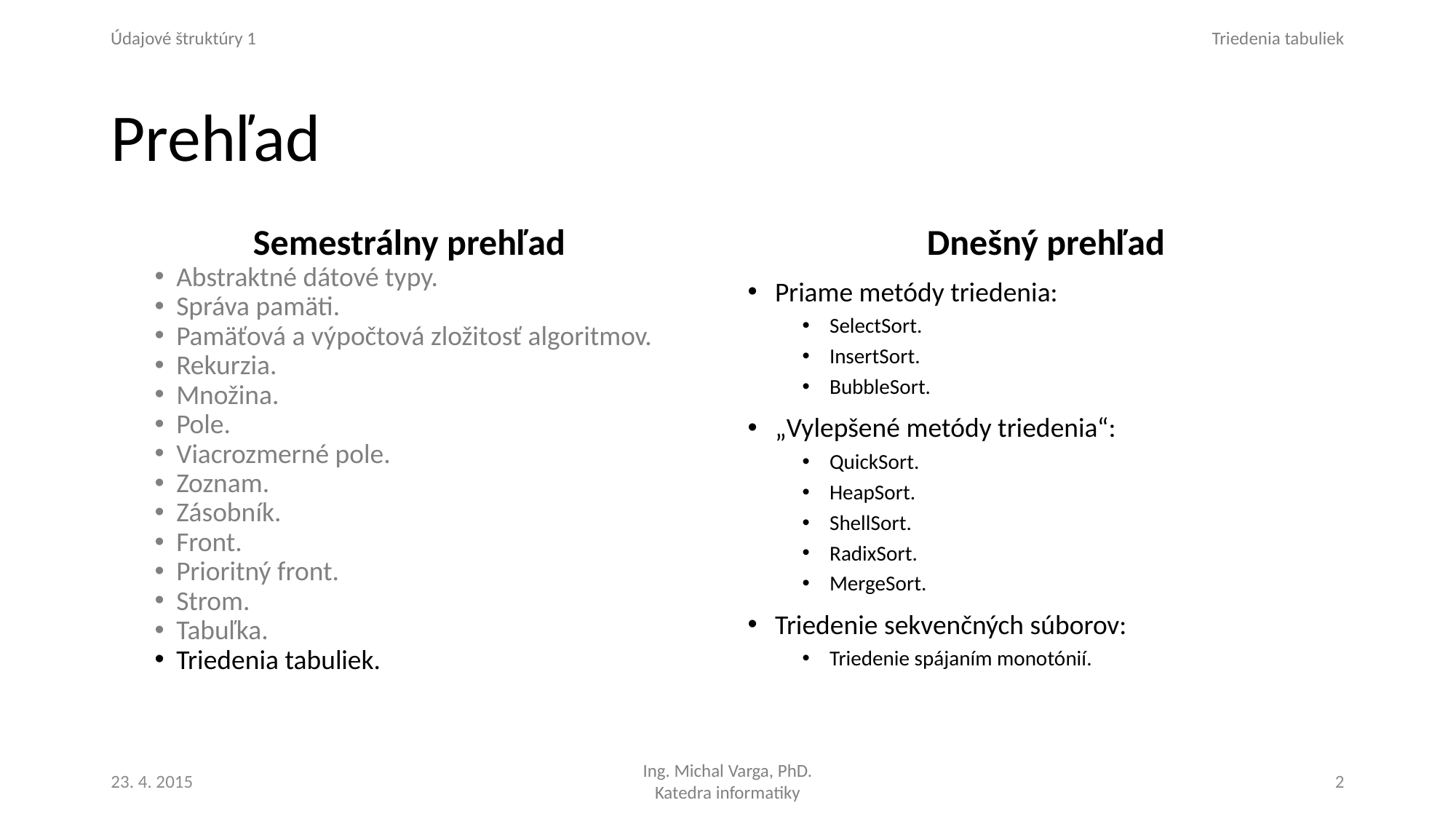

# Prehľad
Semestrálny prehľad
Abstraktné dátové typy.
Správa pamäti.
Pamäťová a výpočtová zložitosť algoritmov.
Rekurzia.
Množina.
Pole.
Viacrozmerné pole.
Zoznam.
Zásobník.
Front.
Prioritný front.
Strom.
Tabuľka.
Triedenia tabuliek.

Dnešný prehľad
Priame metódy triedenia:
SelectSort.
InsertSort.
BubbleSort.
„Vylepšené metódy triedenia“:
QuickSort.
HeapSort.
ShellSort.
RadixSort.
MergeSort.
Triedenie sekvenčných súborov:
Triedenie spájaním monotónií.
23. 4. 2015
2